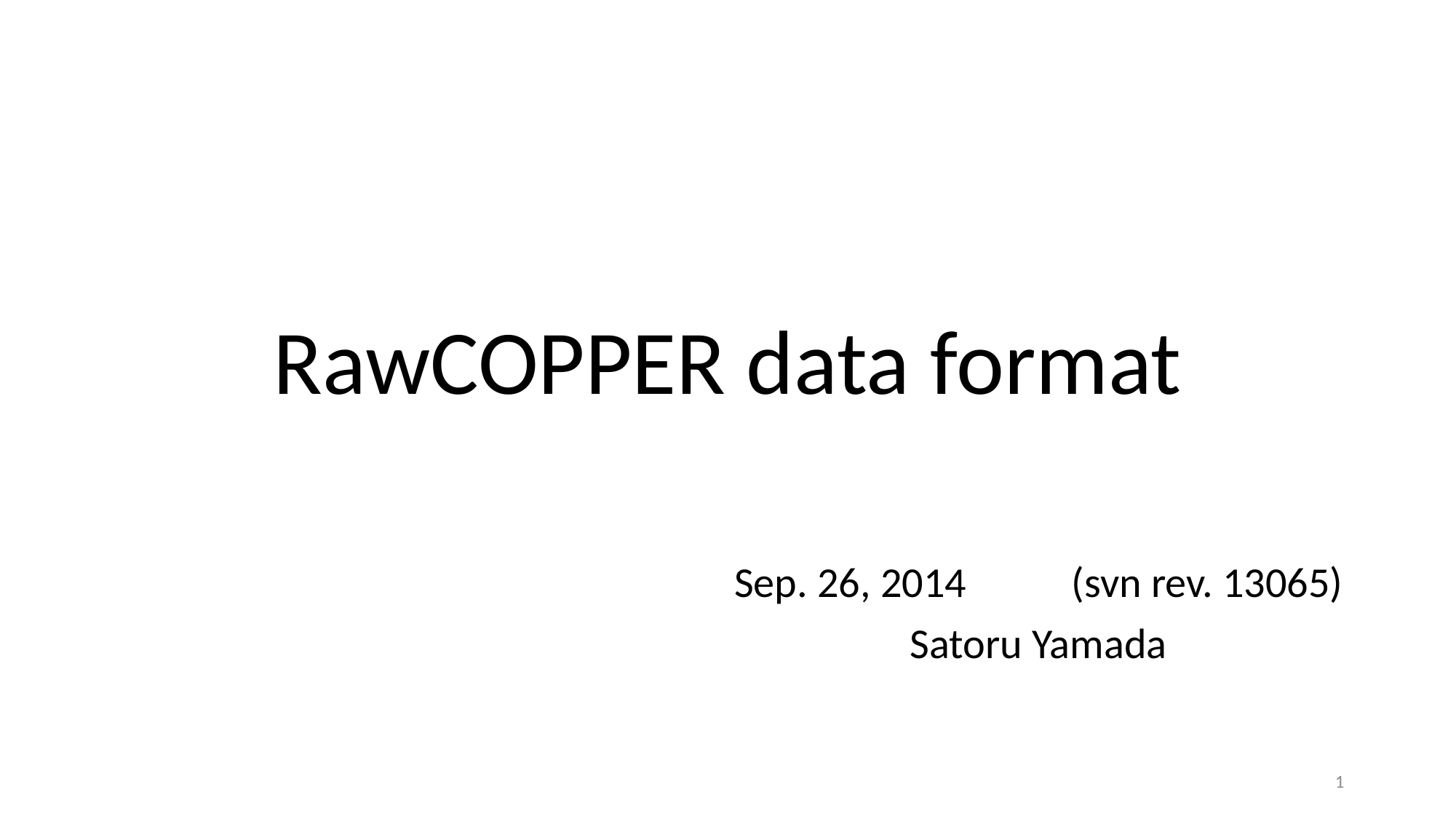

# RawCOPPER data format
Sep. 26, 2014　　(svn rev. 13065)
Satoru Yamada
1